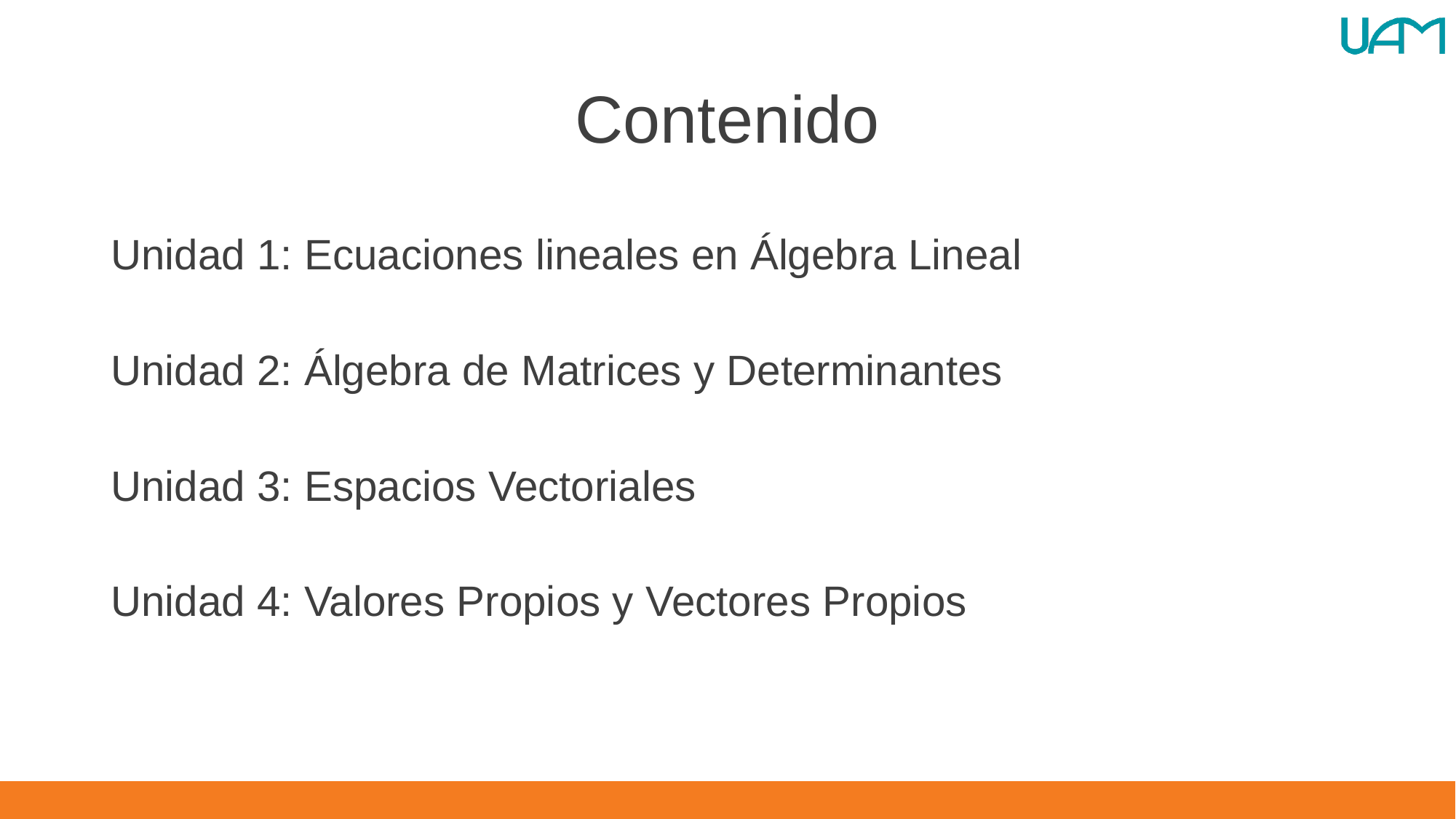

# Contenido
Unidad 1: Ecuaciones lineales en Álgebra Lineal

Unidad 2: Álgebra de Matrices y Determinantes

Unidad 3: Espacios Vectoriales

Unidad 4: Valores Propios y Vectores Propios